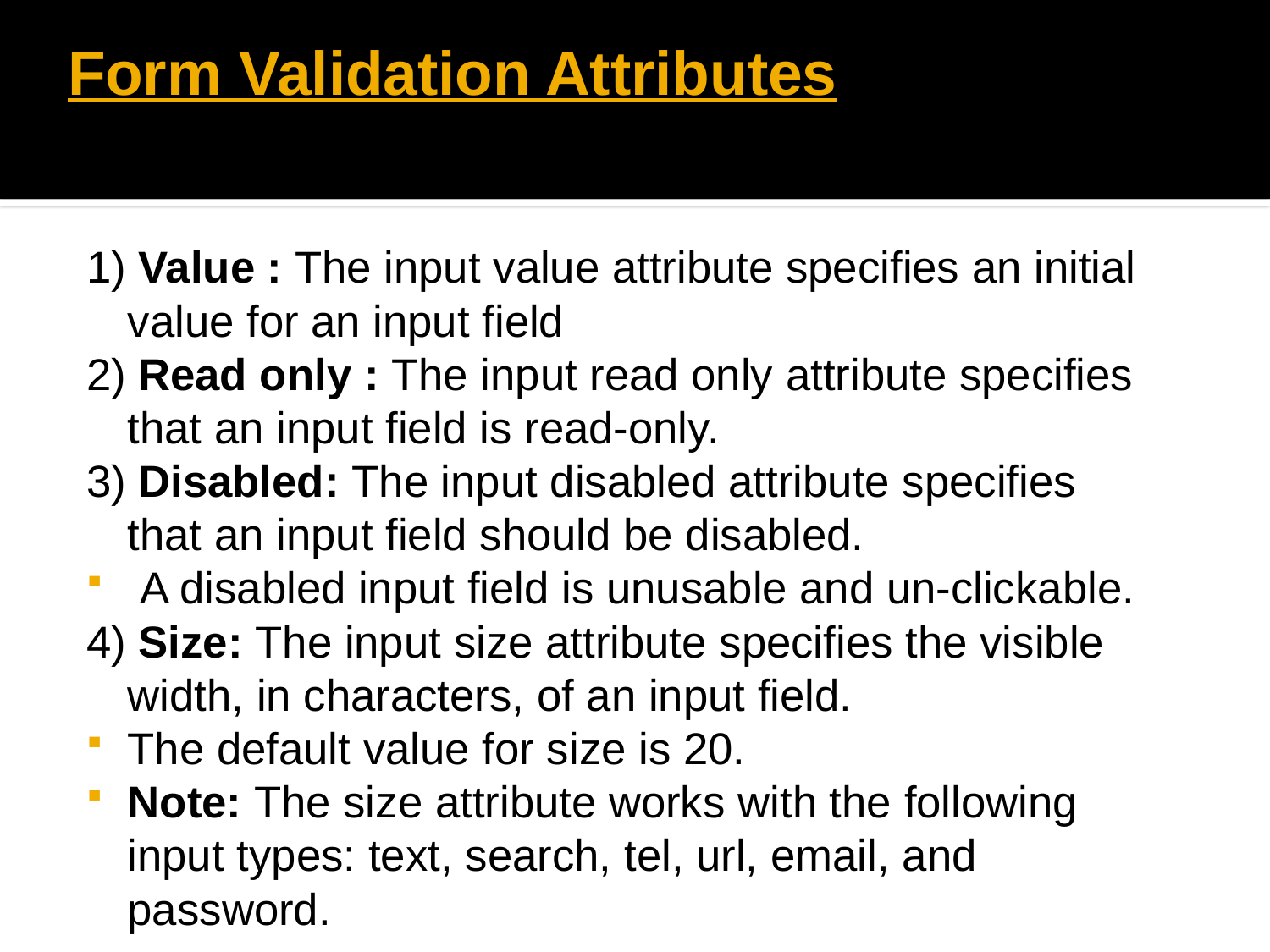

# Form Validation Attributes
1) Value : The input value attribute specifies an initial value for an input field
2) Read only : The input read only attribute specifies that an input field is read-only.
3) Disabled: The input disabled attribute specifies that an input field should be disabled.
 A disabled input field is unusable and un-clickable.
4) Size: The input size attribute specifies the visible width, in characters, of an input field.
The default value for size is 20.
Note: The size attribute works with the following input types: text, search, tel, url, email, and password.